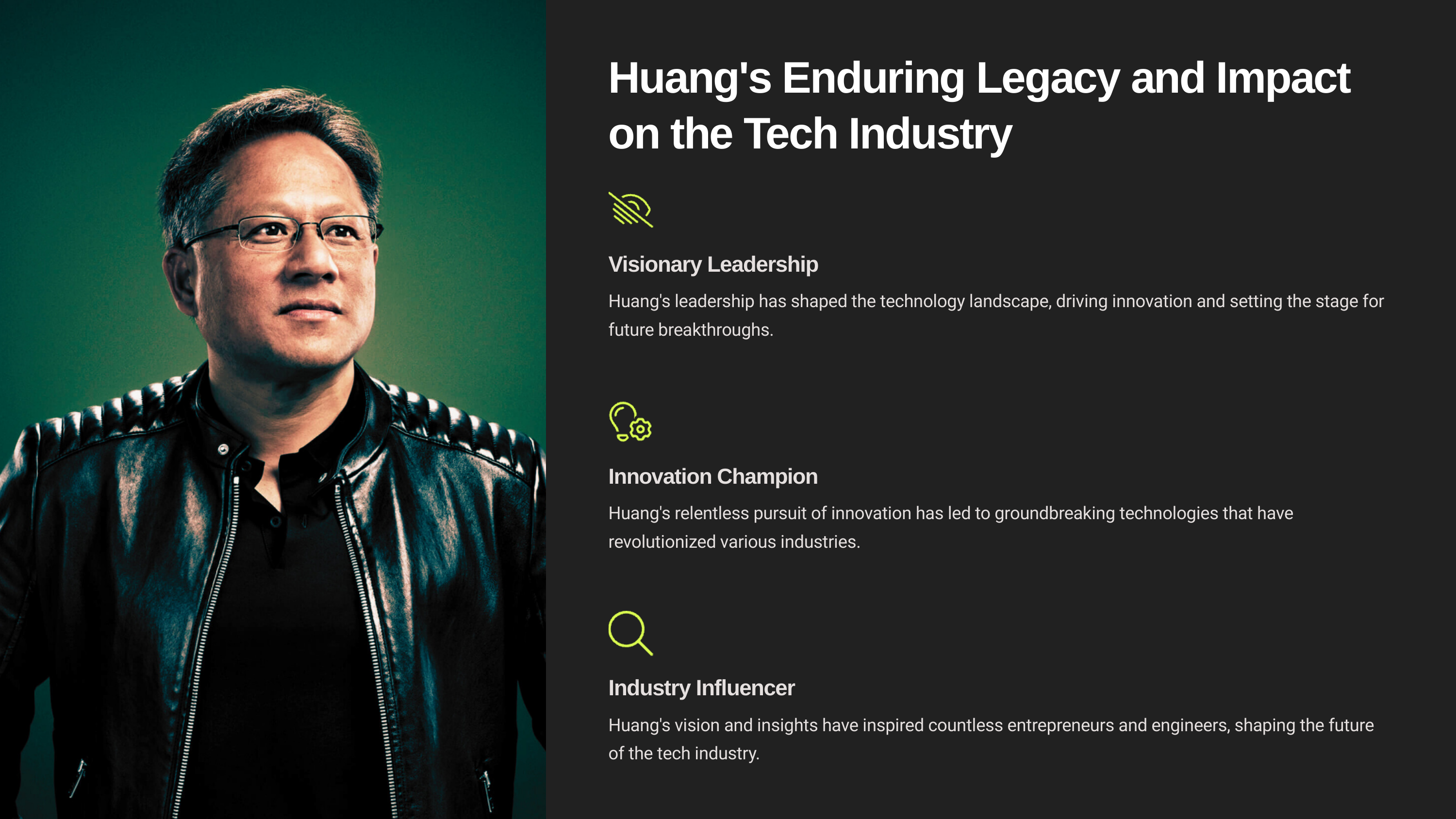

Huang's Enduring Legacy and Impact on the Tech Industry

Visionary Leadership
Huang's leadership has shaped the technology landscape, driving innovation and setting the stage for future breakthroughs.

Innovation Champion
Huang's relentless pursuit of innovation has led to groundbreaking technologies that have revolutionized various industries.

Industry Influencer
Huang's vision and insights have inspired countless entrepreneurs and engineers, shaping the future of the tech industry.